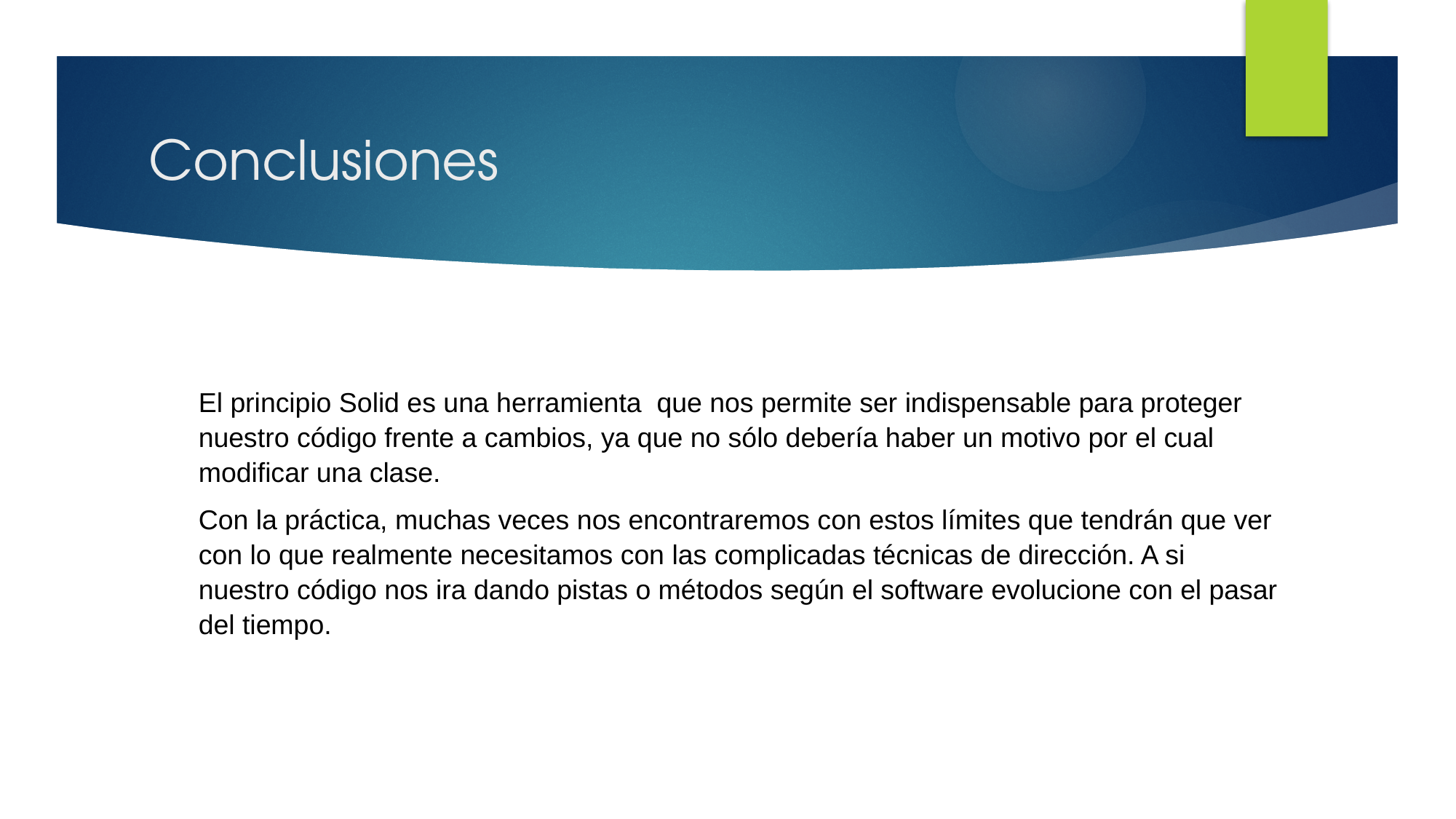

# Conclusiones
El principio Solid es una herramienta  que nos permite ser indispensable para proteger nuestro código frente a cambios, ya que no sólo debería haber un motivo por el cual modificar una clase.
Con la práctica, muchas veces nos encontraremos con estos límites que tendrán que ver con lo que realmente necesitamos con las complicadas técnicas de dirección. A si nuestro código nos ira dando pistas o métodos según el software evolucione con el pasar del tiempo.